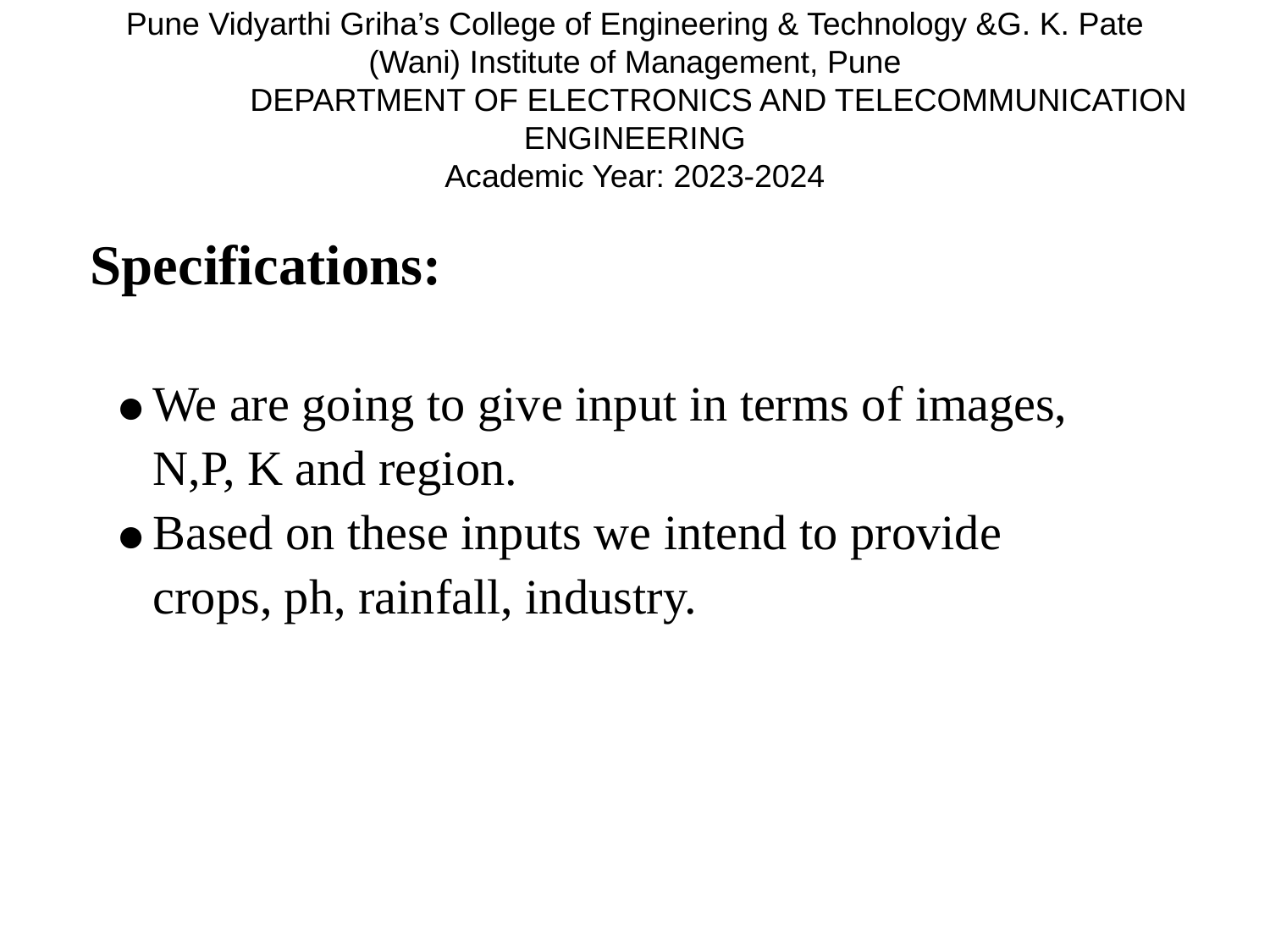

# Pune Vidyarthi Griha’s College of Engineering & Technology &G. K. Pate (Wani) Institute of Management, Pune                   DEPARTMENT OF ELECTRONICS AND TELECOMMUNICATION ENGINEERING Academic Year: 2023-2024
 Specifications:
We are going to give input in terms of images, N,P, K and region.
Based on these inputs we intend to provide crops, ph, rainfall, industry.